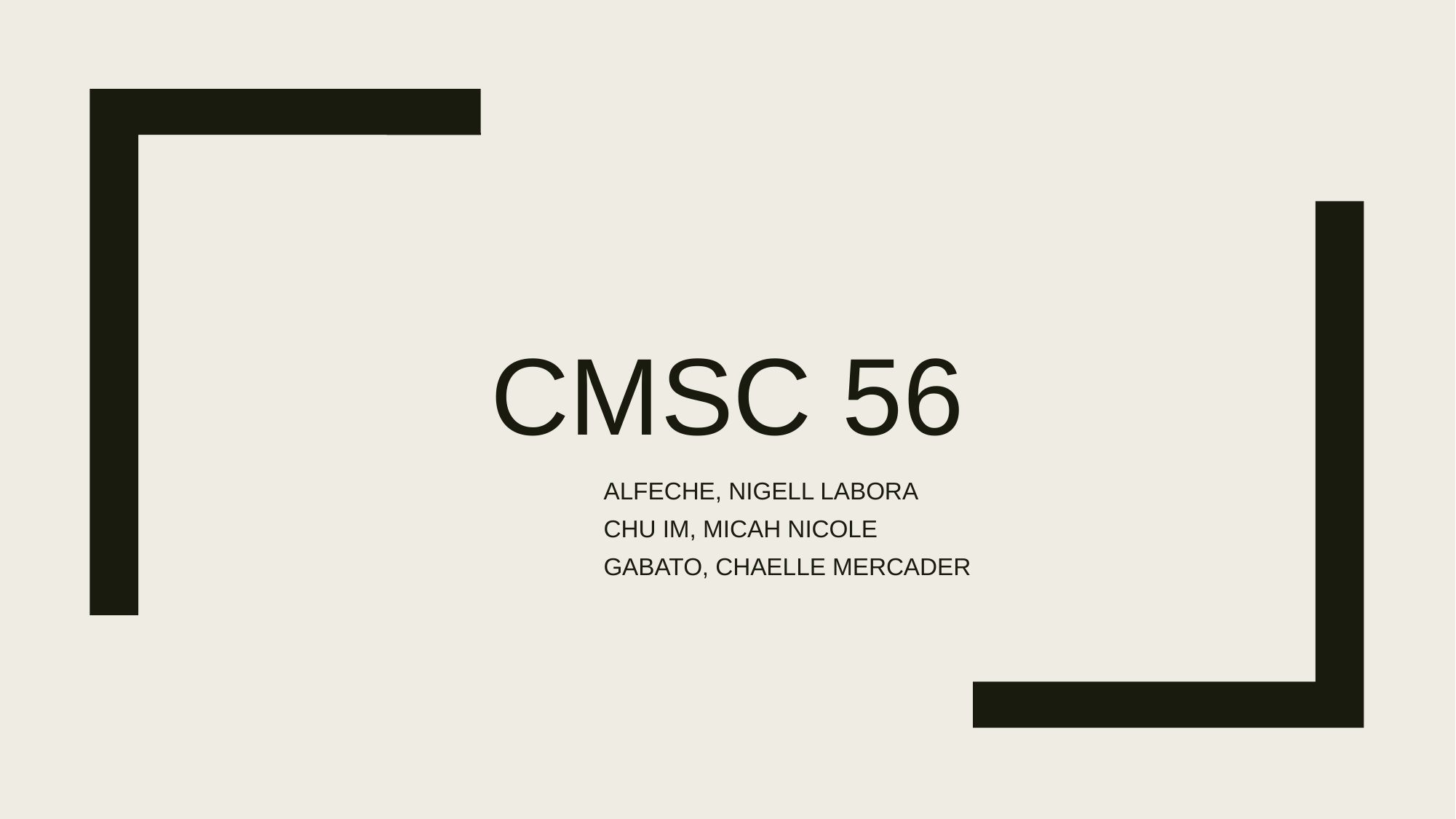

# CMSC 56
ALFECHE, NIGELL LABORA
CHU IM, MICAH NICOLE
GABATO, CHAELLE MERCADER